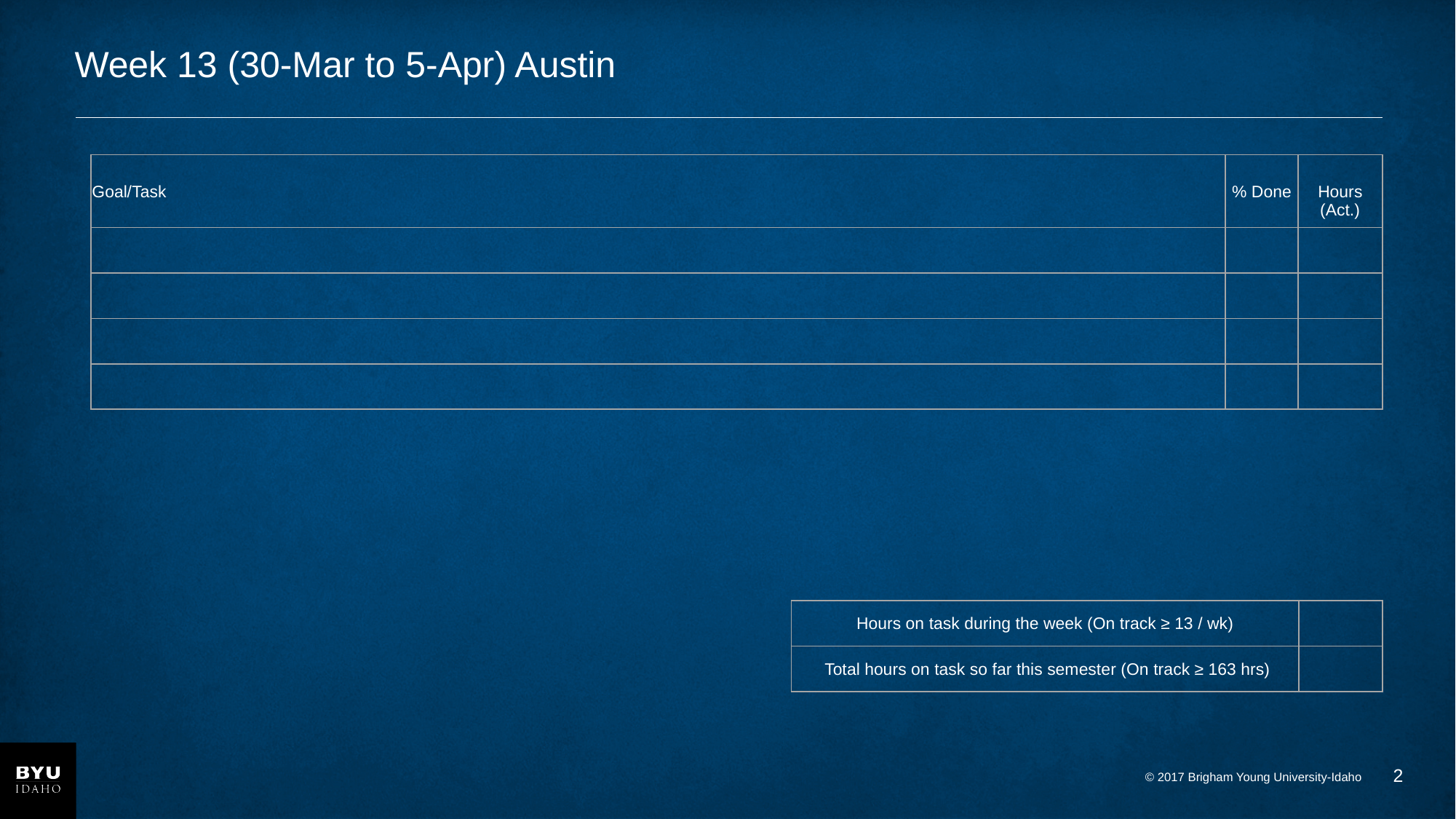

# Week 13 (30-Mar to 5-Apr) Austin
| Goal/Task | % Done | Hours (Act.) |
| --- | --- | --- |
|  |  |  |
|  |  |  |
|  |  |  |
|  |  |  |
| Hours on task during the week (On track ≥ 13 / wk) |  |
| --- | --- |
| Total hours on task so far this semester (On track ≥ 163 hrs) |  |